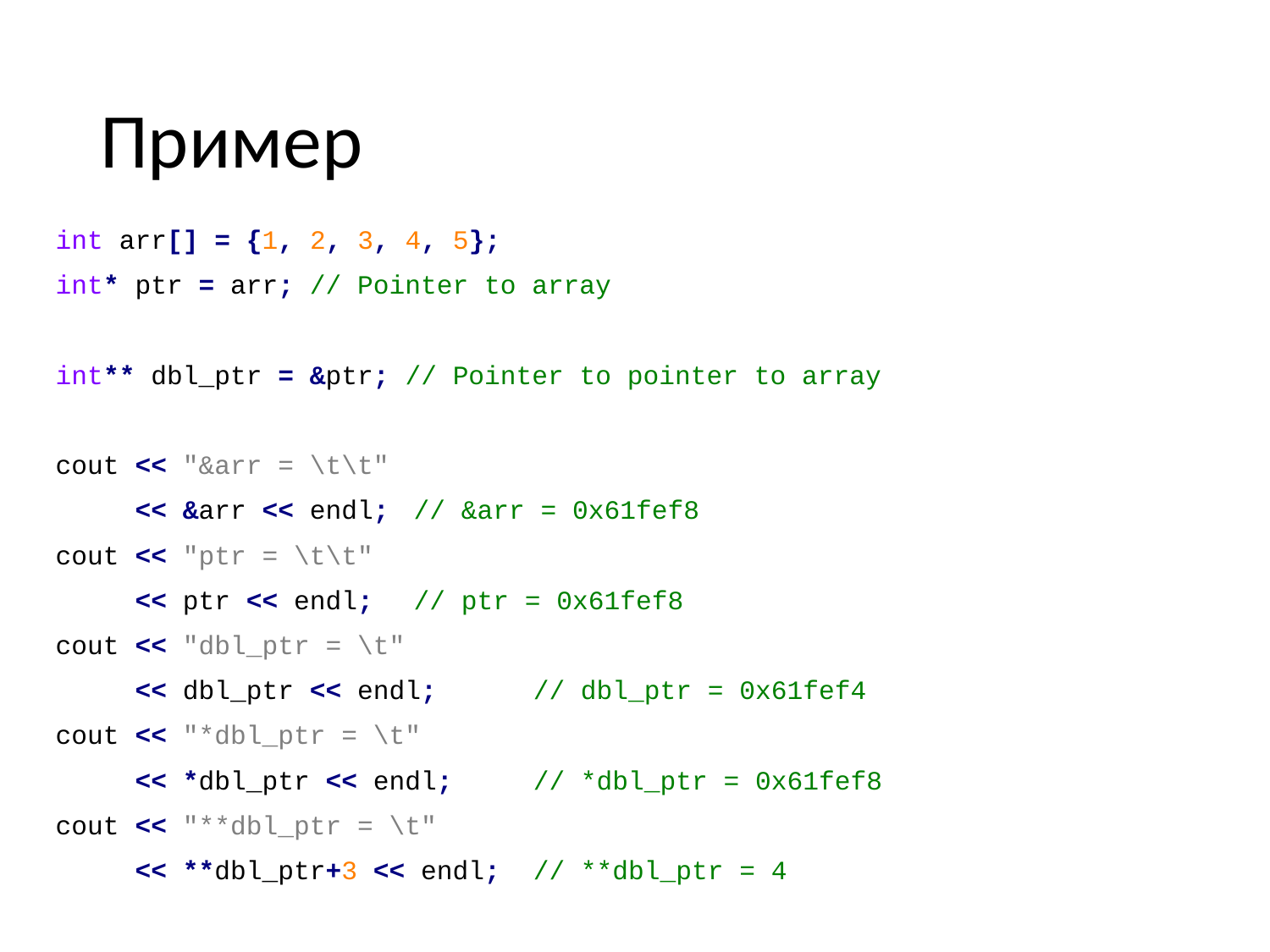

# Пример
int arr[] = {1, 2, 3, 4, 5};
int* ptr = arr; // Pointer to array

int** dbl_ptr = &ptr; // Pointer to pointer to array

cout << "&arr = \t\t"
     << &arr << endl; 			// &arr = 0x61fef8
cout << "ptr = \t\t"
     << ptr << endl; 			// ptr = 0x61fef8
cout << "dbl_ptr = \t"
     << dbl_ptr << endl; 		// dbl_ptr = 0x61fef4
cout << "*dbl_ptr = \t"
     << *dbl_ptr << endl; 		// *dbl_ptr = 0x61fef8
cout << "**dbl_ptr = \t"
     << **dbl_ptr+3 << endl; 		// **dbl_ptr = 4